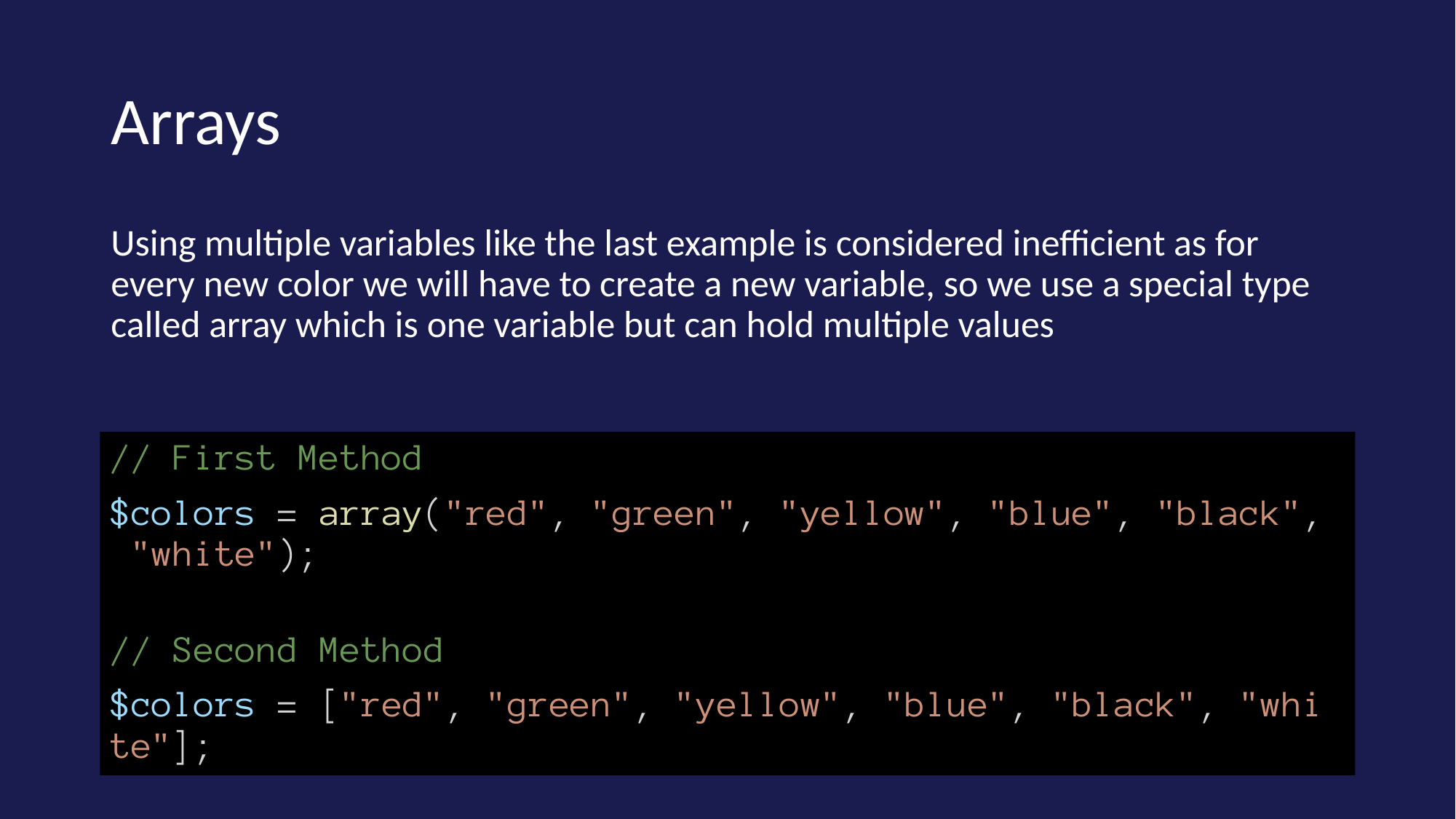

# Arrays
Using multiple variables like the last example is considered inefficient as for every new color we will have to create a new variable, so we use a special type called array which is one variable but can hold multiple values

// First Method
$colors = array("red", "green", "yellow", "blue", "black", "white");
// Second Method
$colors = ["red", "green", "yellow", "blue", "black", "white"];